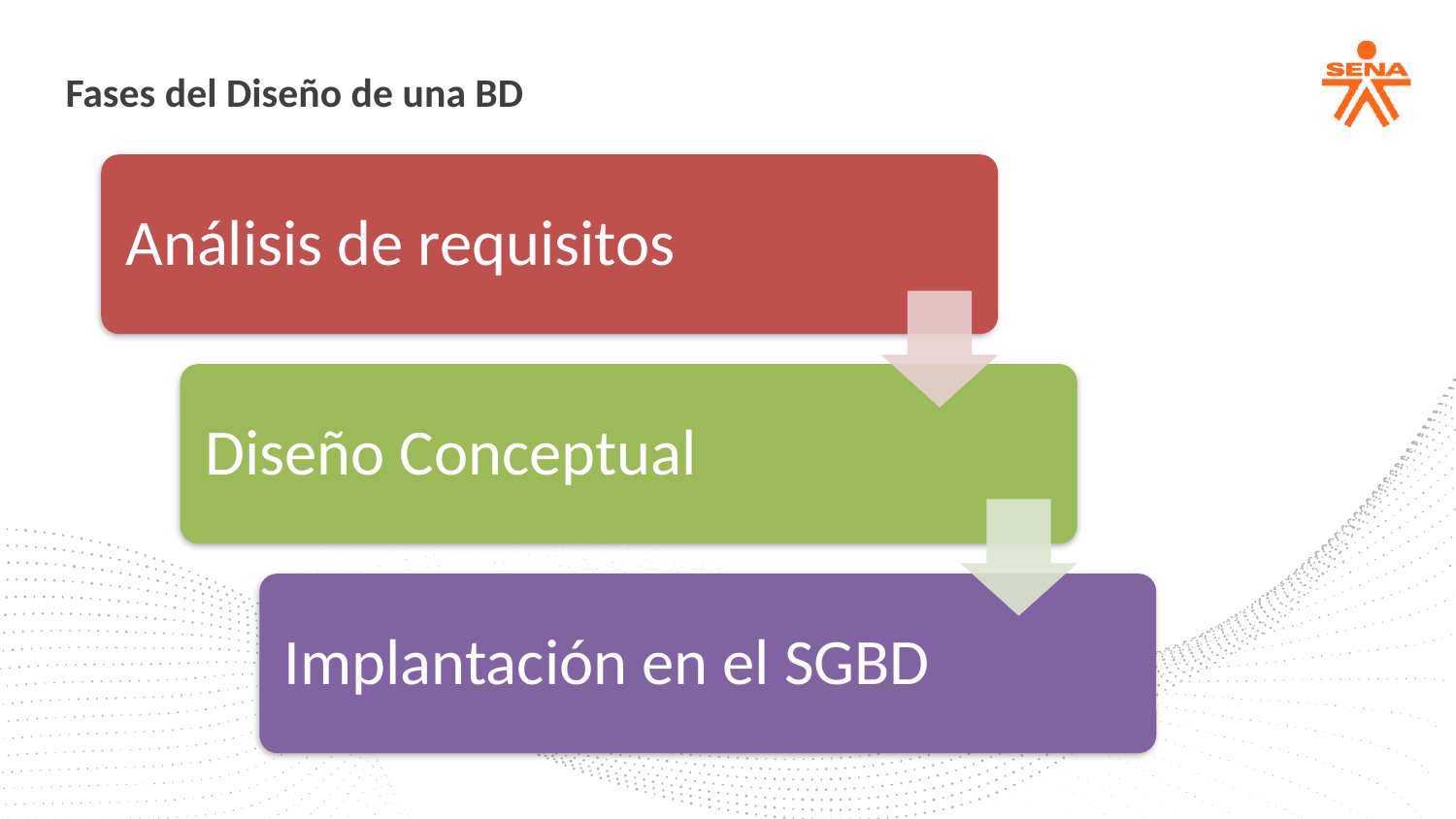

Fases del Diseño de una BD

Análisis de requisitos

Diseño Conceptual

Implantación en el SGBD